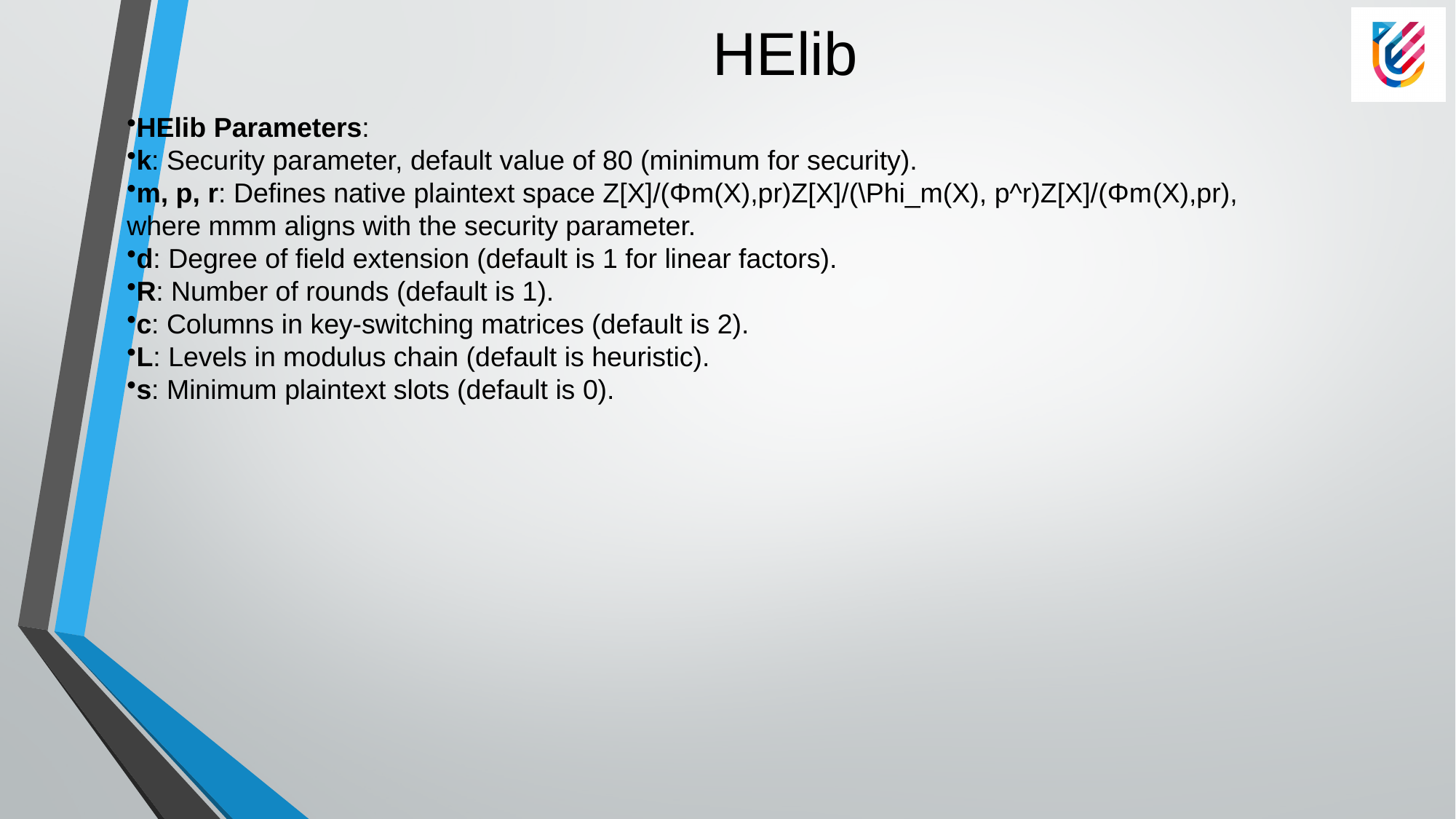

# HElib
HElib Parameters:
k: Security parameter, default value of 80 (minimum for security).
m, p, r: Defines native plaintext space Z[X]/(Φm(X),pr)Z[X]/(\Phi_m(X), p^r)Z[X]/(Φm​(X),pr), where mmm aligns with the security parameter.
d: Degree of field extension (default is 1 for linear factors).
R: Number of rounds (default is 1).
c: Columns in key-switching matrices (default is 2).
L: Levels in modulus chain (default is heuristic).
s: Minimum plaintext slots (default is 0).